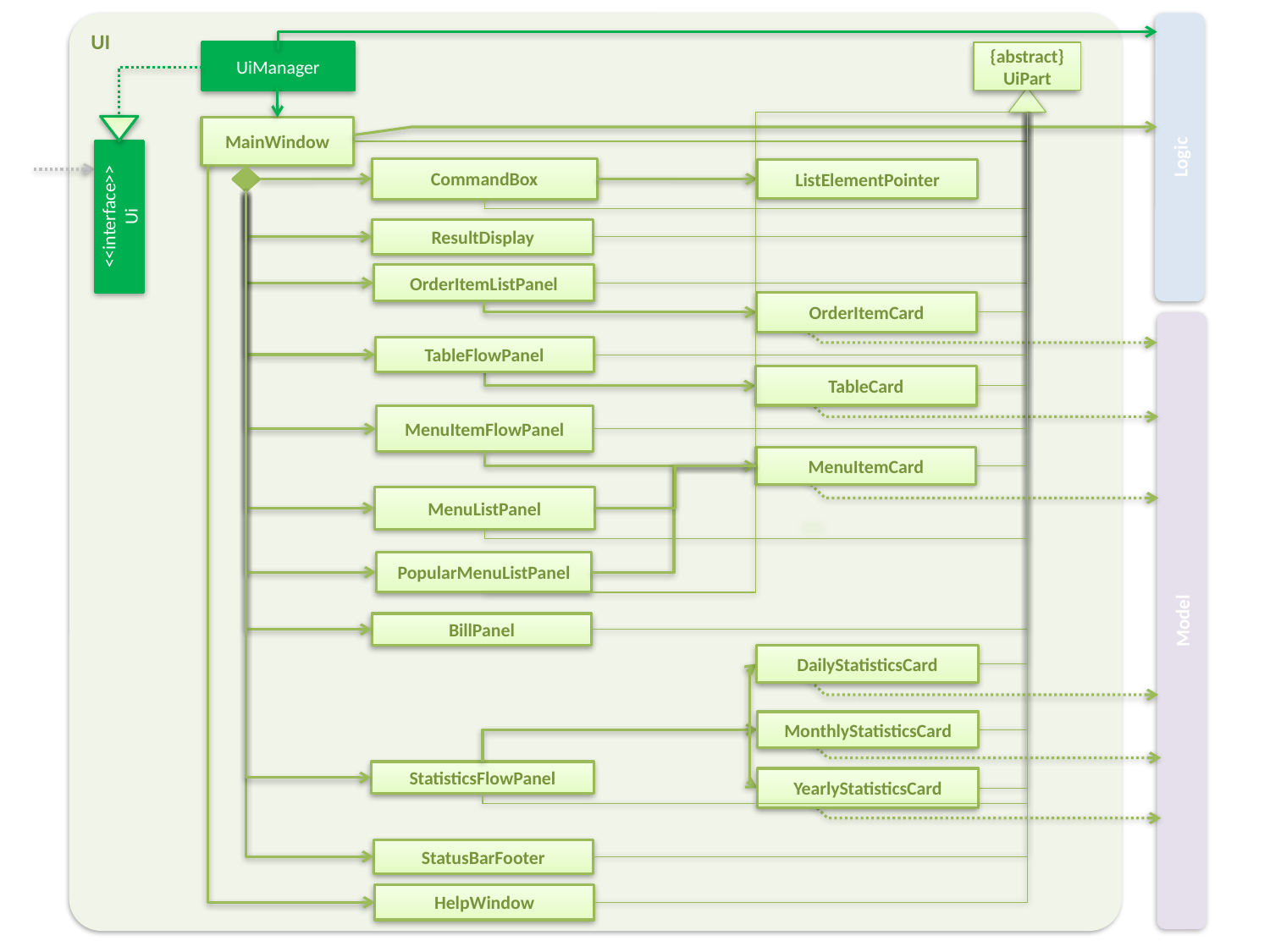

UI
UiManager
{abstract}
UiPart

MainWindow

Logic
CommandBox
ListElementPointer

<<interface>>
Ui
ResultDisplay
OrderItemListPanel
OrderItemCard

TableFlowPanel
TableCard

MenuItemFlowPanel
MenuItemCard

MenuListPanel

PopularMenuListPanel
Model
BillPanel
DailyStatisticsCard

MonthlyStatisticsCard

StatisticsFlowPanel
YearlyStatisticsCard

StatusBarFooter
HelpWindow